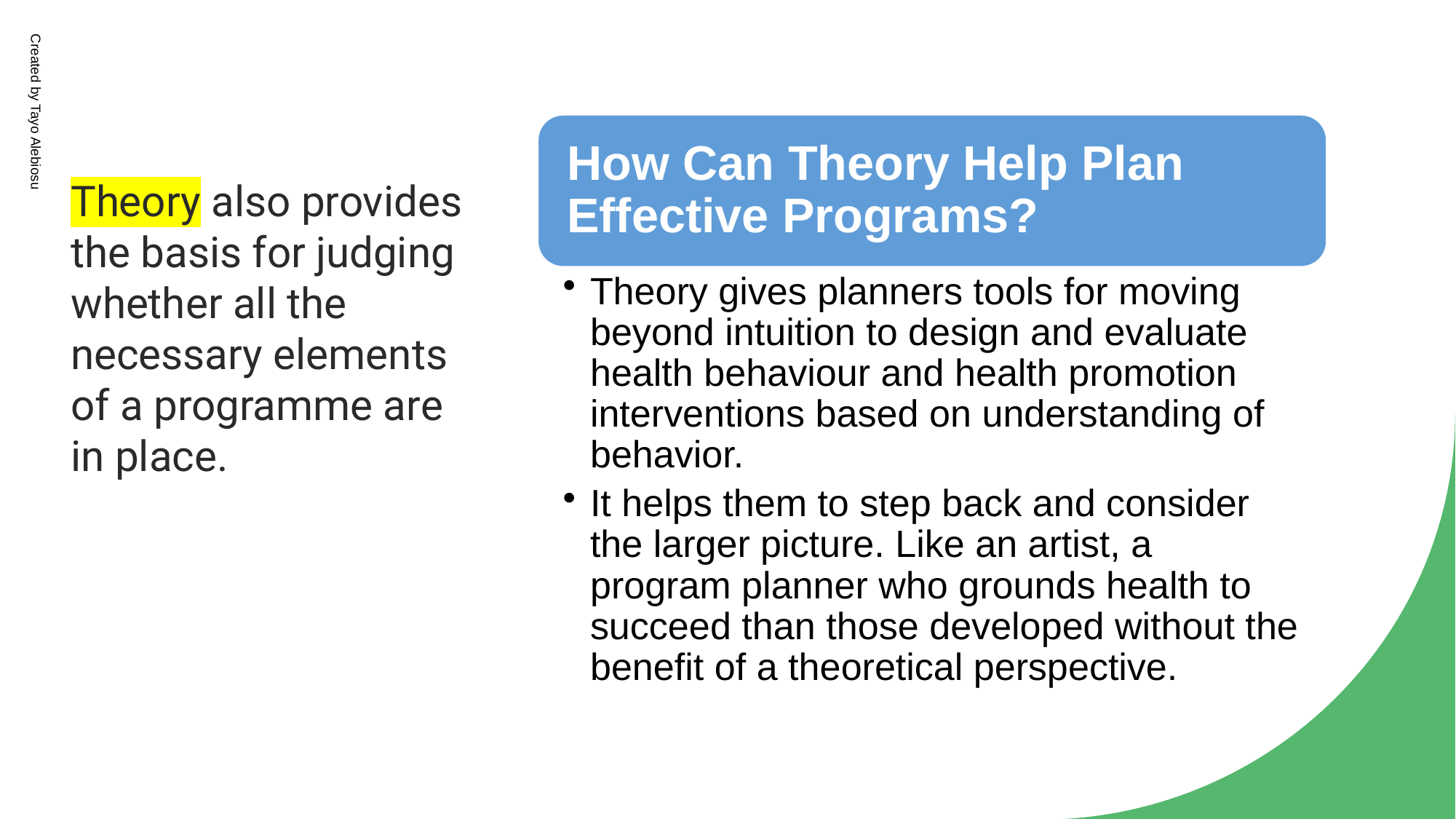

How Can Theory Help Plan Effective Programs?
Theory gives planners tools for moving beyond intuition to design and evaluate health behaviour and health promotion interventions based on understanding of behavior.
It helps them to step back and consider the larger picture. Like an artist, a program planner who grounds health to succeed than those developed without the benefit of a theoretical perspective.
Theory also provides the basis for judging whether all the necessary elements of a programme are in place.
Created by Tayo Alebiosu